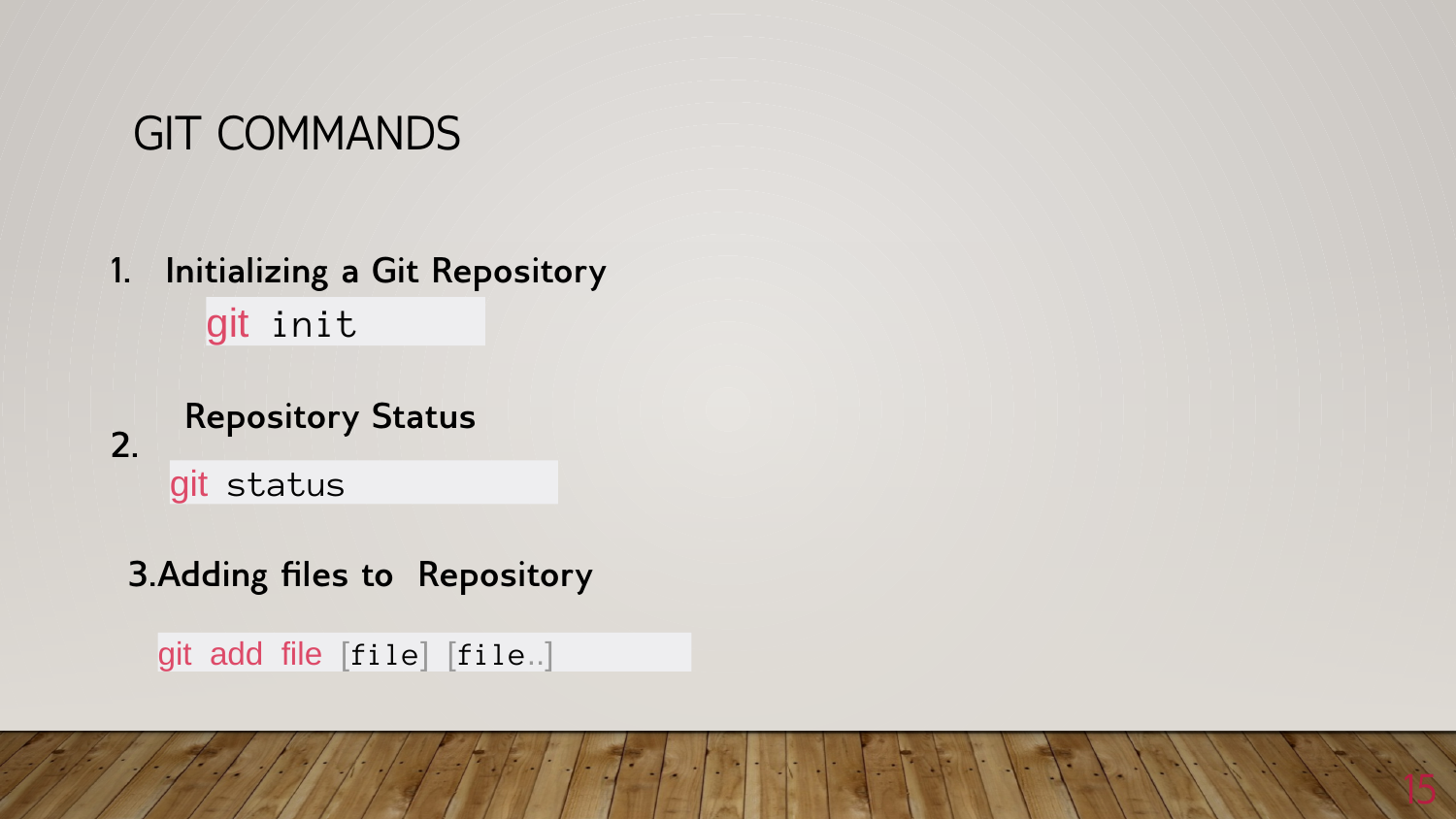

# Git Commands
Initializing a Git Repository

2.

git init
Repository Status
git status
3.Adding files to  Repository
git add file [file] [file..]
15